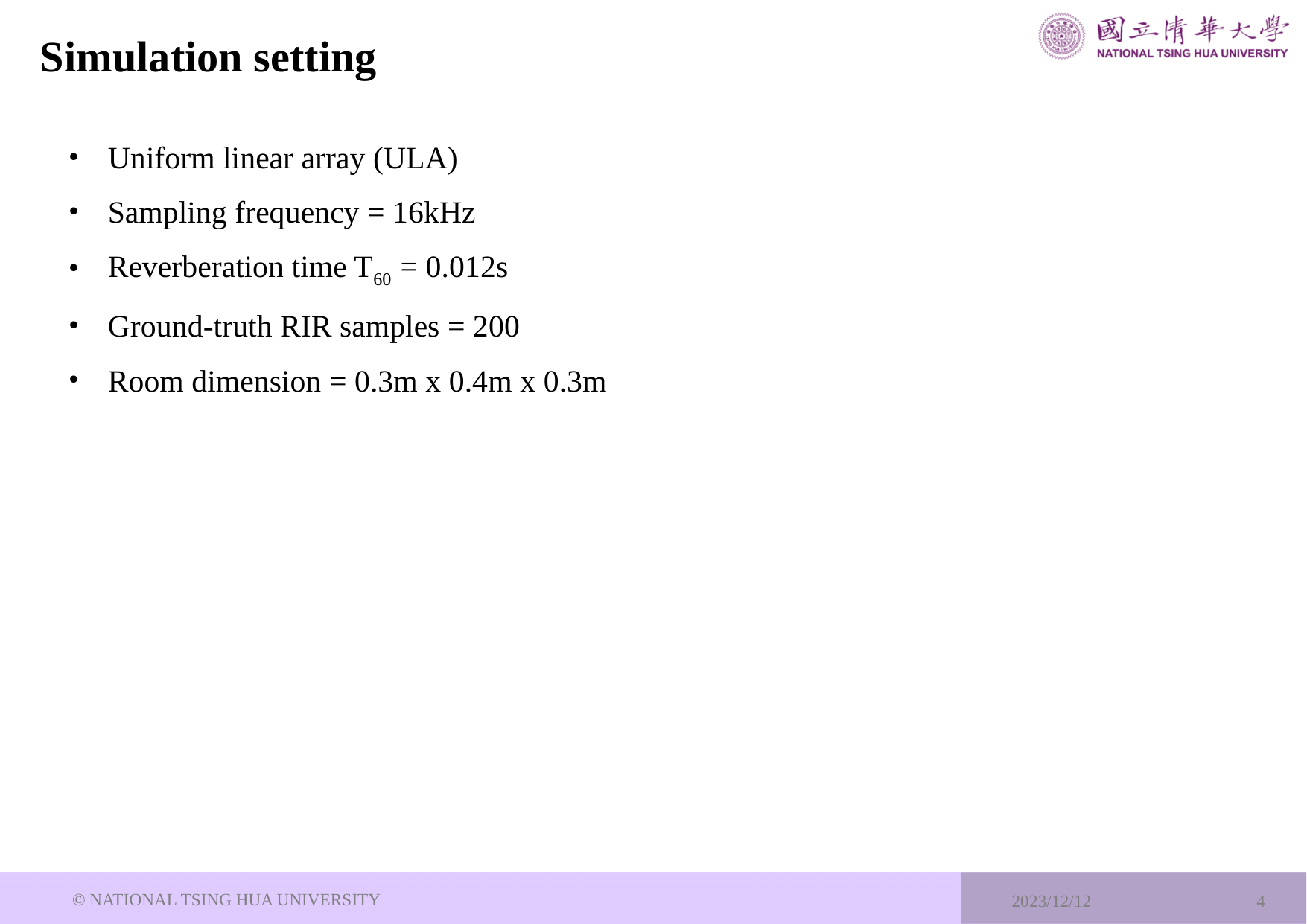

# Simulation setting
Uniform linear array (ULA)
Sampling frequency = 16kHz
Reverberation time T60  = 0.012s
Ground-truth RIR samples = 200
Room dimension = 0.3m x 0.4m x 0.3m
© NATIONAL TSING HUA UNIVERSITY
2023/12/12
4